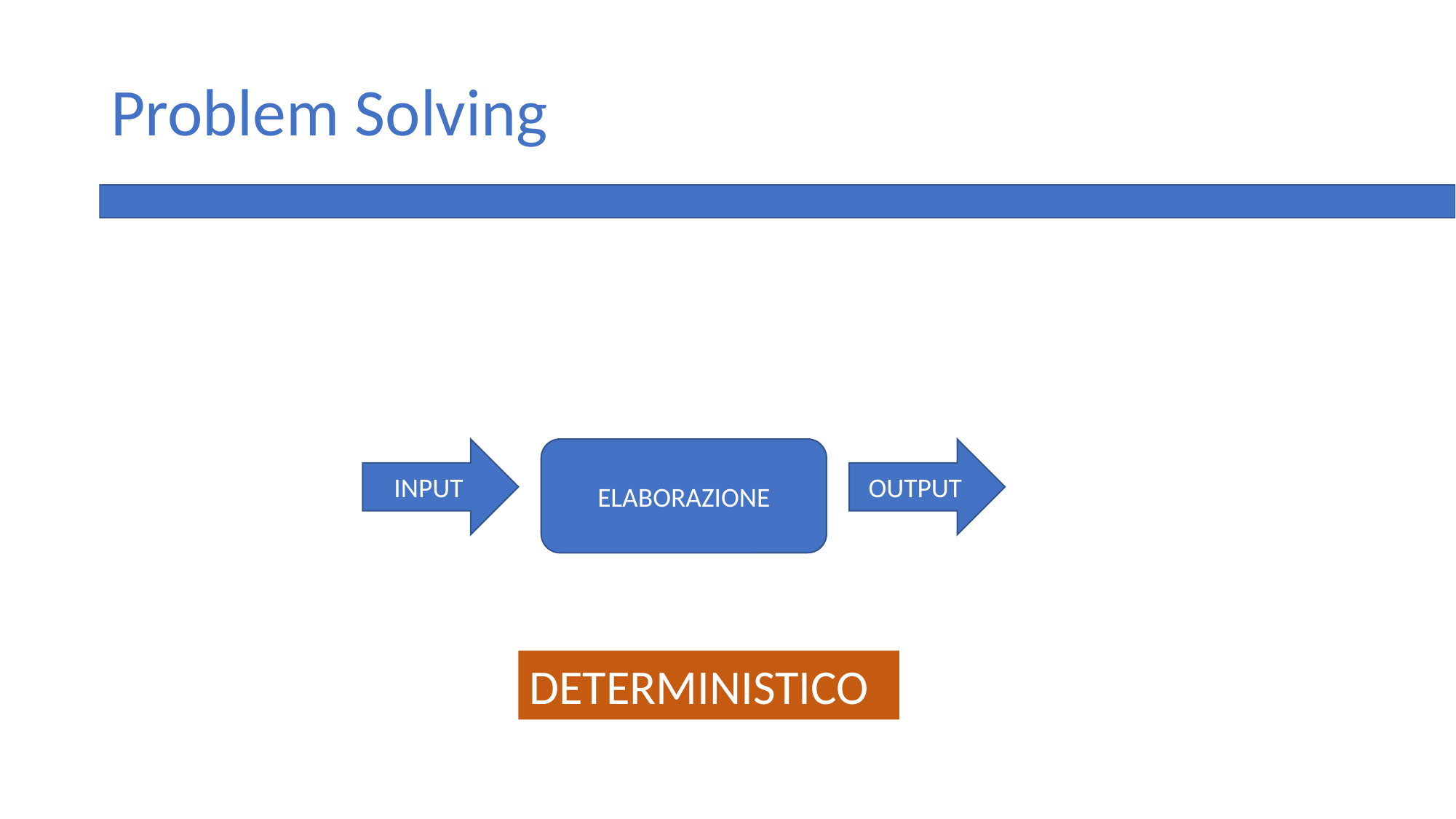

# Problem Solving
ELABORAZIONE
OUTPUT
INPUT
DETERMINISTICO